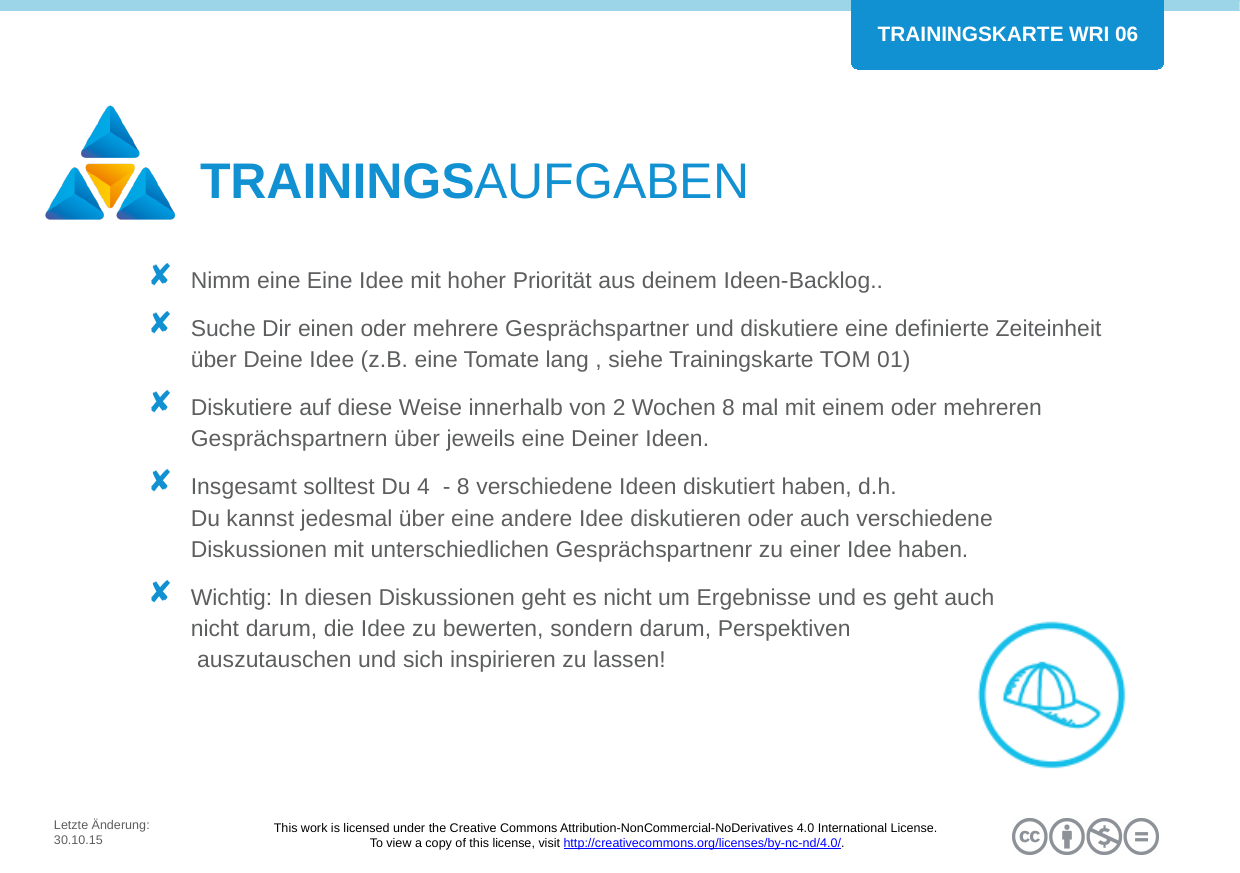

Nimm eine Eine Idee mit hoher Priorität aus deinem Ideen-Backlog..
Suche Dir einen oder mehrere Gesprächspartner und diskutiere eine definierte Zeiteinheit  über Deine Idee (z.B. eine Tomate lang , siehe Trainingskarte TOM 01)
Diskutiere auf diese Weise innerhalb von 2 Wochen 8 mal mit einem oder mehreren Gesprächspartnern über jeweils eine Deiner Ideen.
Insgesamt solltest Du 4  - 8 verschiedene Ideen diskutiert haben, d.h.
Du kannst jedesmal über eine andere Idee diskutieren oder auch verschiedene Diskussionen mit unterschiedlichen Gesprächspartnenr zu einer Idee haben.
Wichtig: In diesen Diskussionen geht es nicht um Ergebnisse und es geht auch
nicht darum, die Idee zu bewerten, sondern darum, Perspektiven
 auszutauschen und sich inspirieren zu lassen!